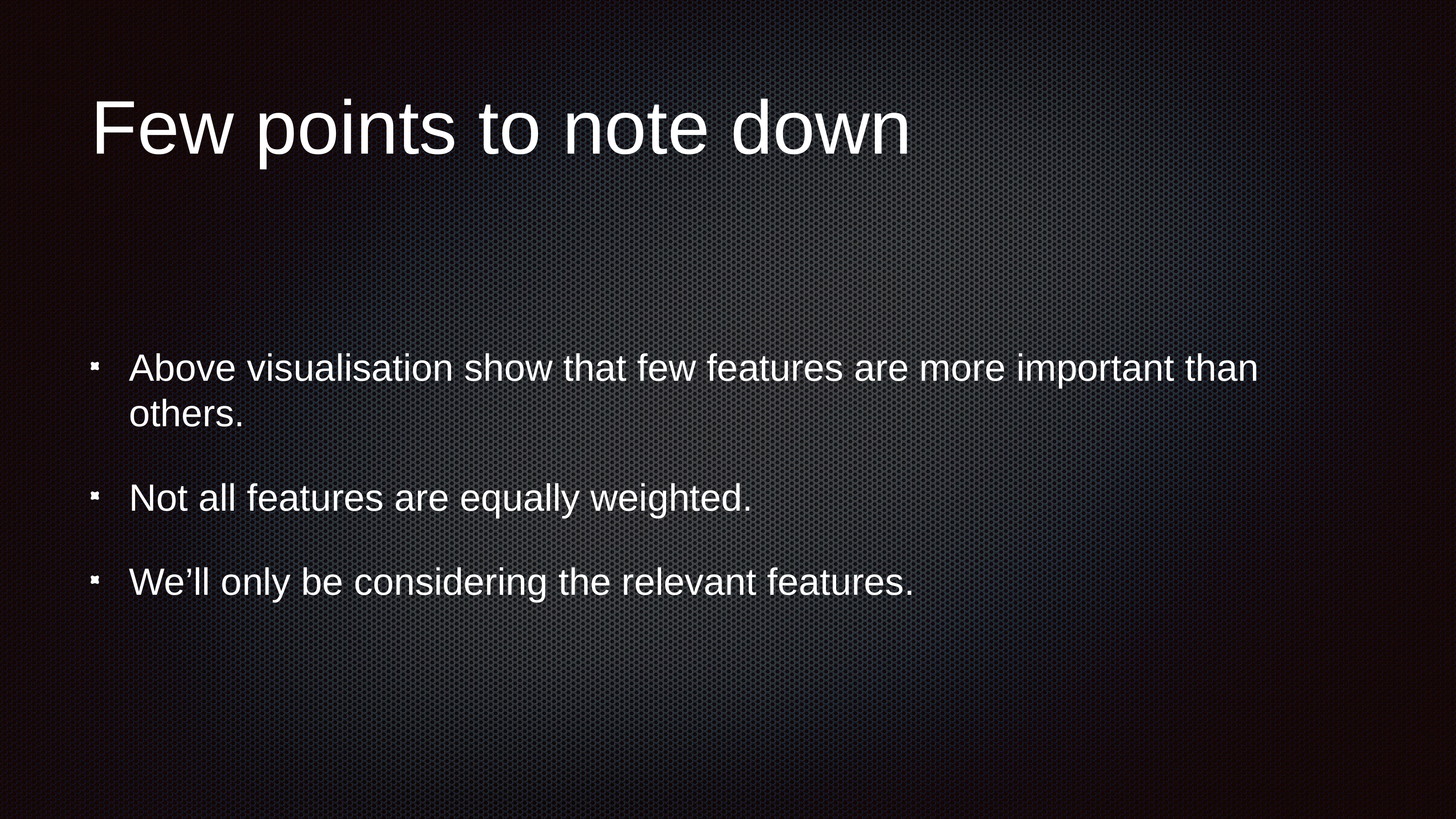

# Few points to note down
Above visualisation show that few features are more important than others.
Not all features are equally weighted.
We’ll only be considering the relevant features.